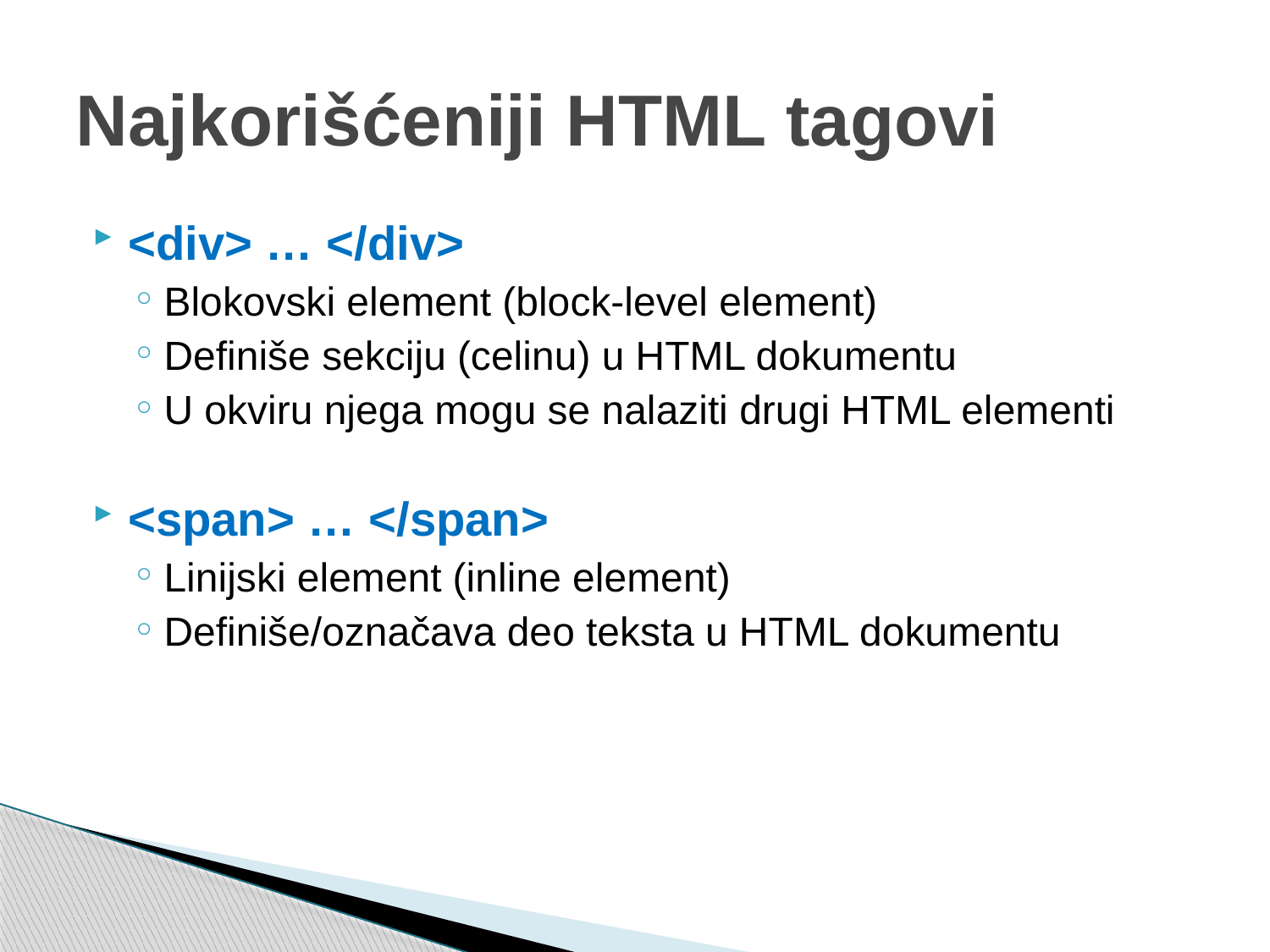

# Najkorišćeniji HTML tagovi
<div> … </div>
Blokovski element (block-level element)
Definiše sekciju (celinu) u HTML dokumentu
U okviru njega mogu se nalaziti drugi HTML elementi
<span> … </span>
Linijski element (inline element)
Definiše/označava deo teksta u HTML dokumentu